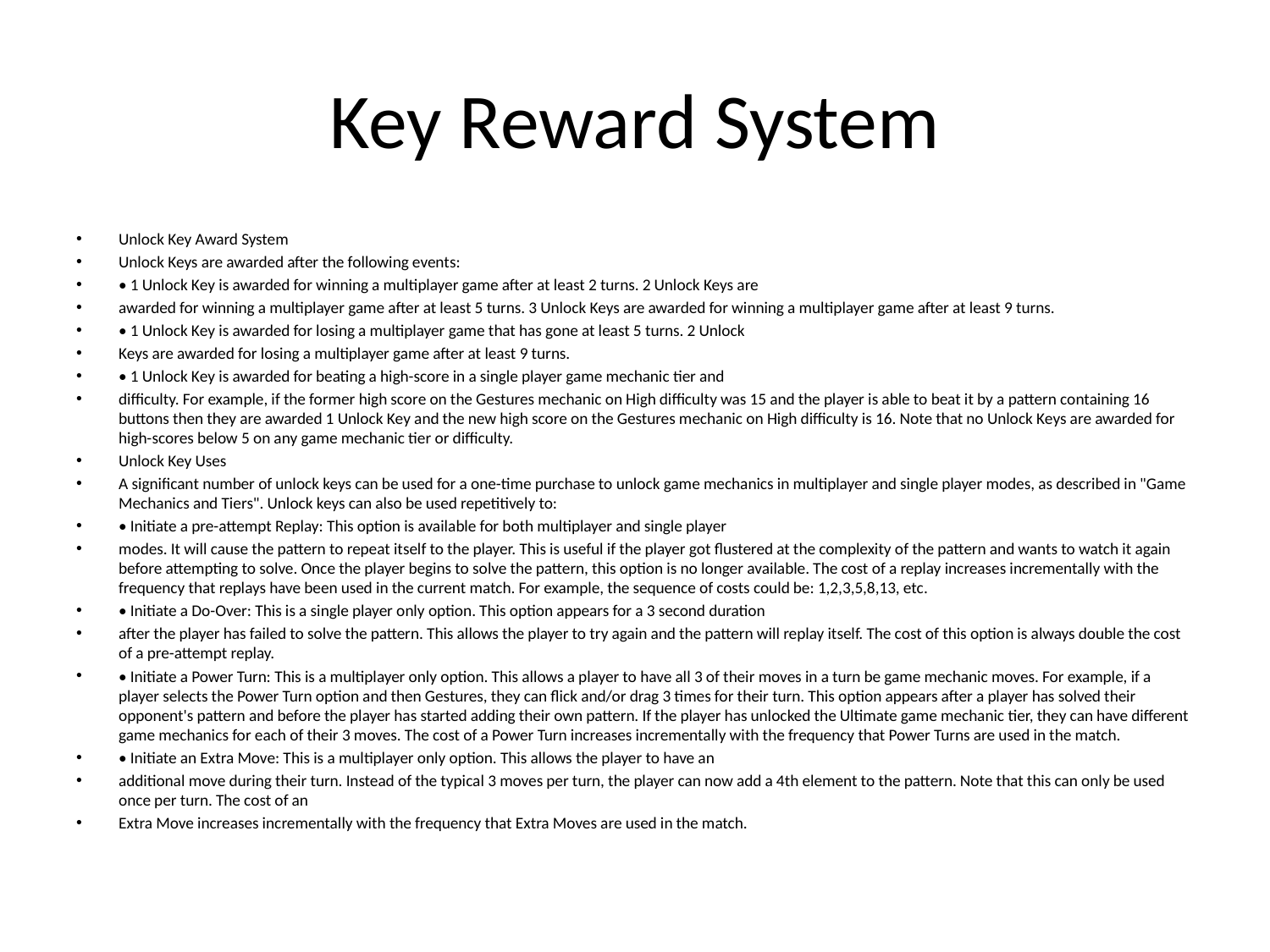

# Key Reward System
Unlock Key Award System
Unlock Keys are awarded after the following events:
• 1 Unlock Key is awarded for winning a multiplayer game after at least 2 turns. 2 Unlock Keys are
awarded for winning a multiplayer game after at least 5 turns. 3 Unlock Keys are awarded for winning a multiplayer game after at least 9 turns.
• 1 Unlock Key is awarded for losing a multiplayer game that has gone at least 5 turns. 2 Unlock
Keys are awarded for losing a multiplayer game after at least 9 turns.
• 1 Unlock Key is awarded for beating a high-score in a single player game mechanic tier and
difficulty. For example, if the former high score on the Gestures mechanic on High difficulty was 15 and the player is able to beat it by a pattern containing 16 buttons then they are awarded 1 Unlock Key and the new high score on the Gestures mechanic on High difficulty is 16. Note that no Unlock Keys are awarded for high-scores below 5 on any game mechanic tier or difficulty.
Unlock Key Uses
A significant number of unlock keys can be used for a one-time purchase to unlock game mechanics in multiplayer and single player modes, as described in "Game Mechanics and Tiers". Unlock keys can also be used repetitively to:
• Initiate a pre-attempt Replay: This option is available for both multiplayer and single player
modes. It will cause the pattern to repeat itself to the player. This is useful if the player got flustered at the complexity of the pattern and wants to watch it again before attempting to solve. Once the player begins to solve the pattern, this option is no longer available. The cost of a replay increases incrementally with the frequency that replays have been used in the current match. For example, the sequence of costs could be: 1,2,3,5,8,13, etc.
• Initiate a Do-Over: This is a single player only option. This option appears for a 3 second duration
after the player has failed to solve the pattern. This allows the player to try again and the pattern will replay itself. The cost of this option is always double the cost of a pre-attempt replay.
• Initiate a Power Turn: This is a multiplayer only option. This allows a player to have all 3 of their moves in a turn be game mechanic moves. For example, if a player selects the Power Turn option and then Gestures, they can flick and/or drag 3 times for their turn. This option appears after a player has solved their opponent's pattern and before the player has started adding their own pattern. If the player has unlocked the Ultimate game mechanic tier, they can have different game mechanics for each of their 3 moves. The cost of a Power Turn increases incrementally with the frequency that Power Turns are used in the match.
• Initiate an Extra Move: This is a multiplayer only option. This allows the player to have an
additional move during their turn. Instead of the typical 3 moves per turn, the player can now add a 4th element to the pattern. Note that this can only be used once per turn. The cost of an
Extra Move increases incrementally with the frequency that Extra Moves are used in the match.